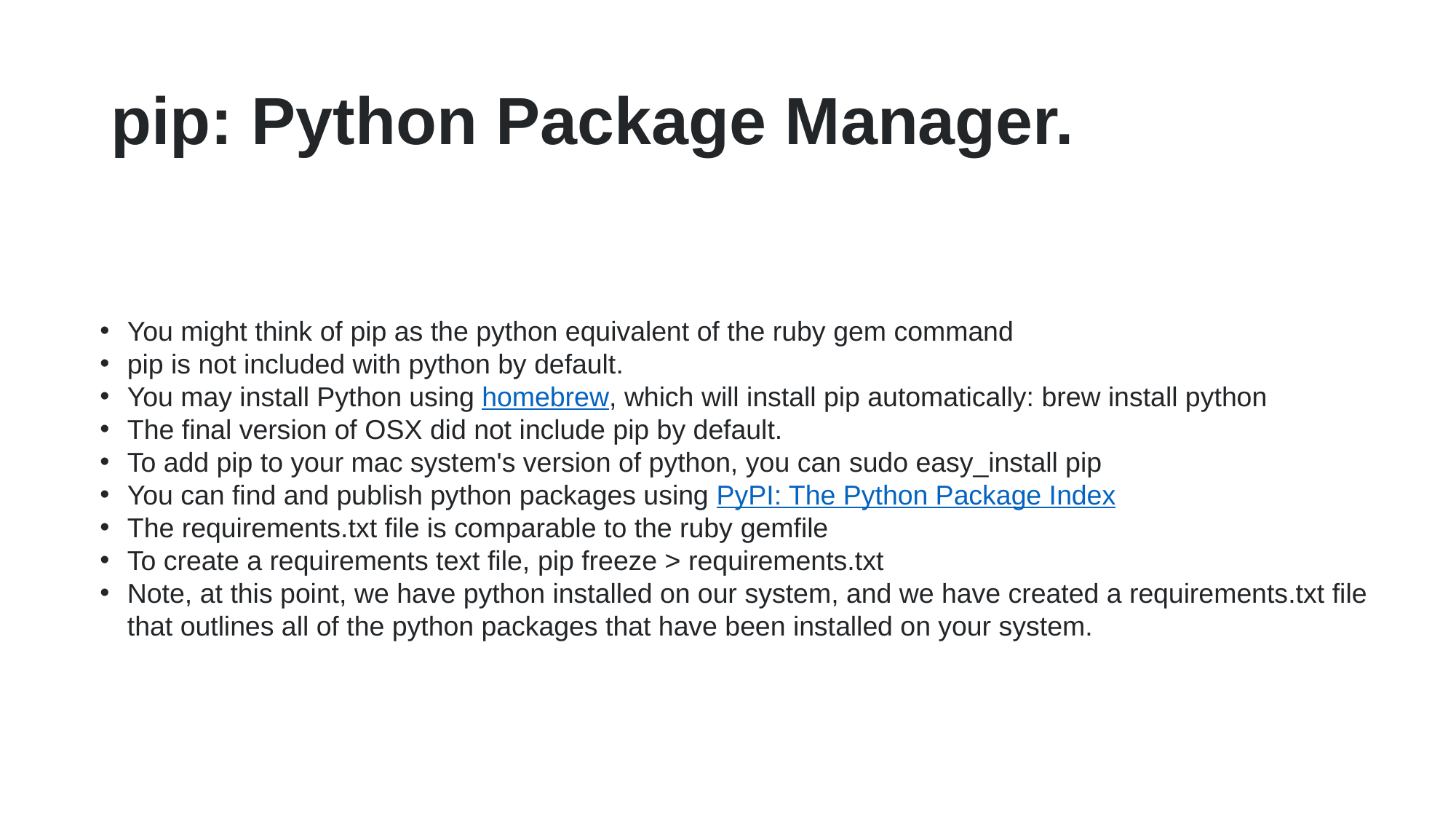

# pip: Python Package Manager.
You might think of pip as the python equivalent of the ruby gem command
pip is not included with python by default.
You may install Python using homebrew, which will install pip automatically: brew install python
The final version of OSX did not include pip by default.
To add pip to your mac system's version of python, you can sudo easy_install pip
You can find and publish python packages using PyPI: The Python Package Index
The requirements.txt file is comparable to the ruby gemfile
To create a requirements text file, pip freeze > requirements.txt
Note, at this point, we have python installed on our system, and we have created a requirements.txt file that outlines all of the python packages that have been installed on your system.